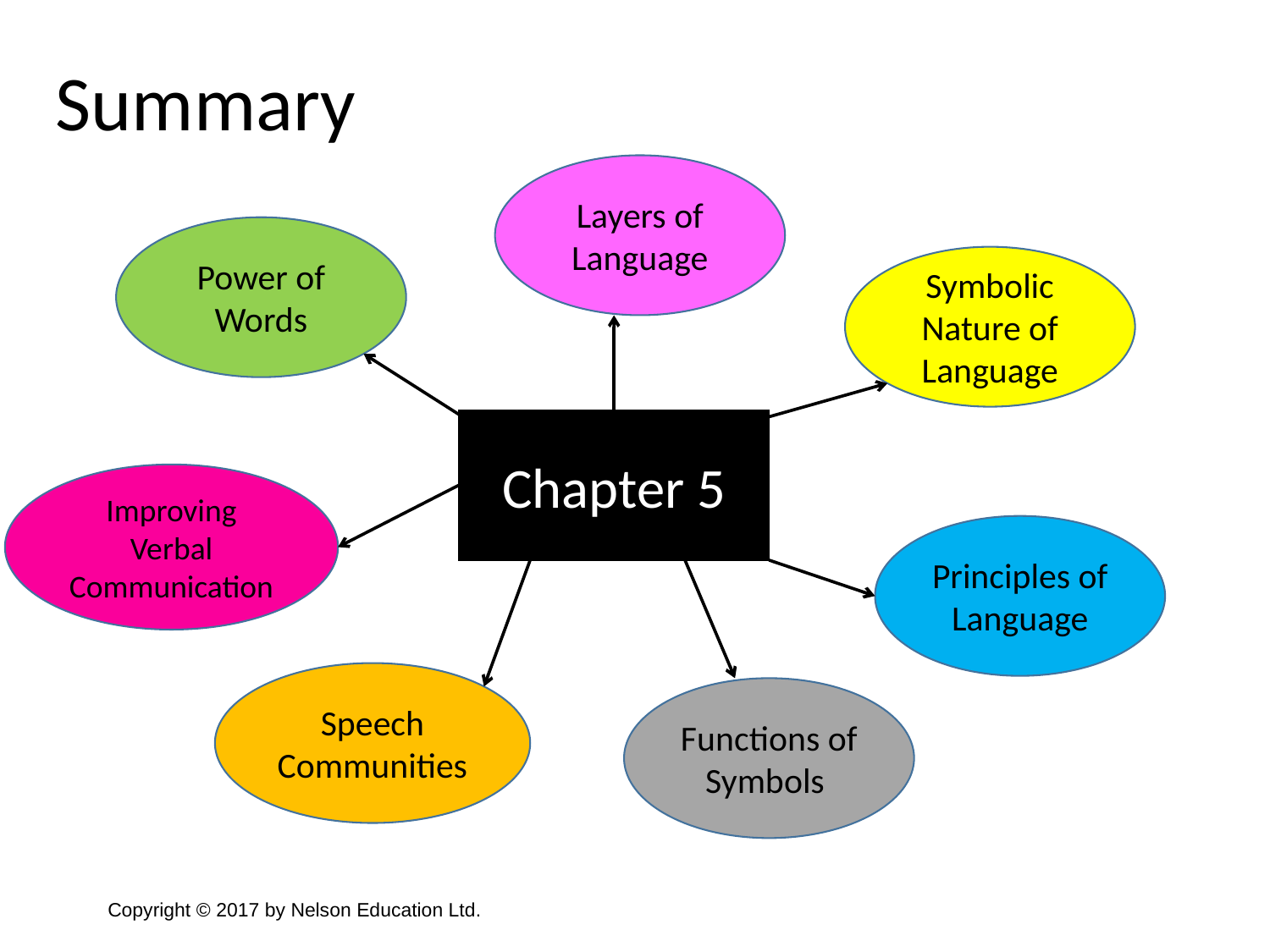

Summary
Layers of Language
Power of Words
Symbolic Nature of Language
Chapter 5
Improving Verbal Communication
Principles of Language
Speech Communities
Functions of Symbols